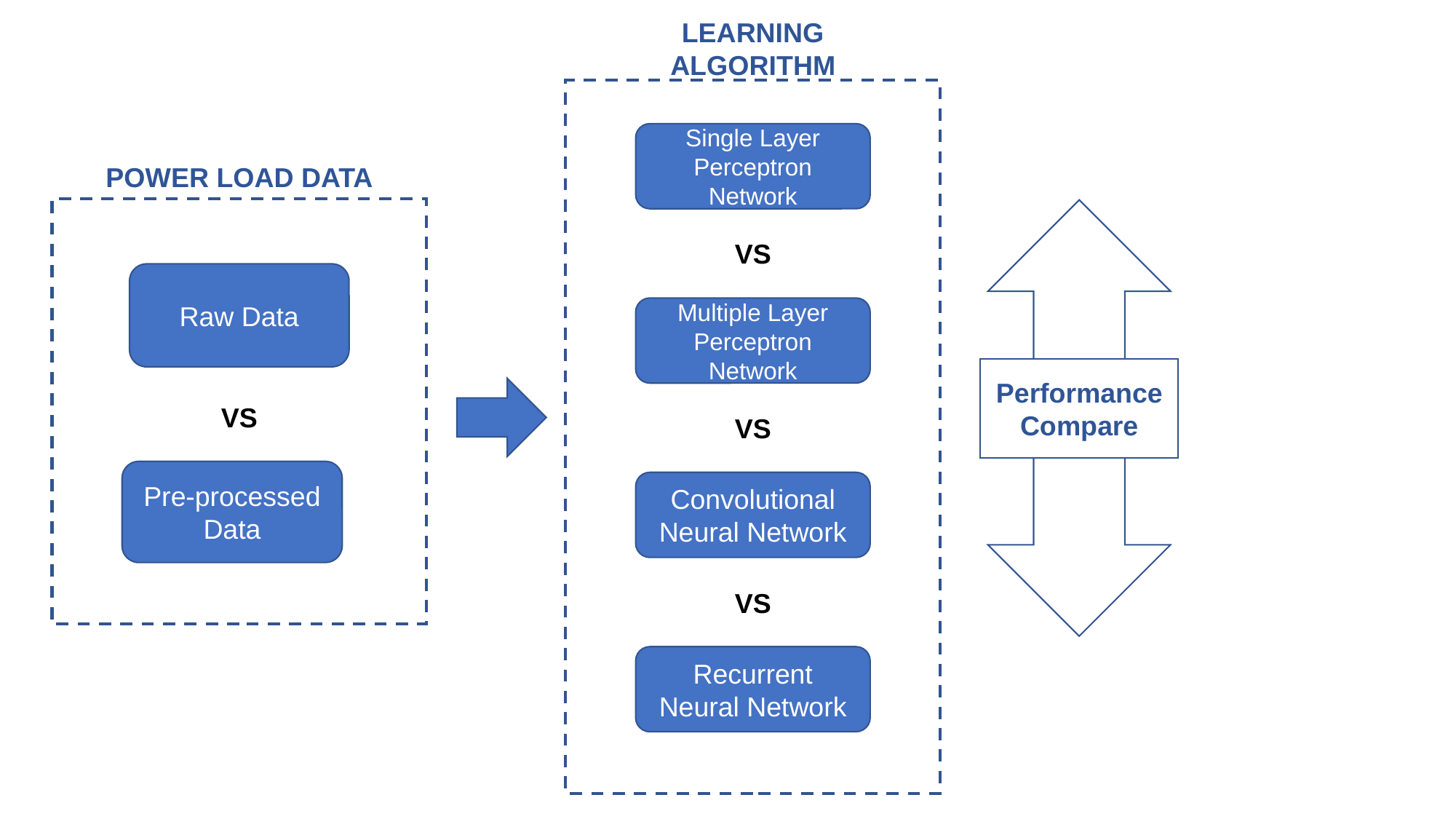

LEARNING ALGORITHM

Single Layer Perceptron Network

VS
Multiple Layer Perceptron Network
VS
Convolutional Neural Network
VS
Recurrent Neural Network
POWER LOAD DATA

Raw Data
VS
Pre-processed Data

Performance Compare